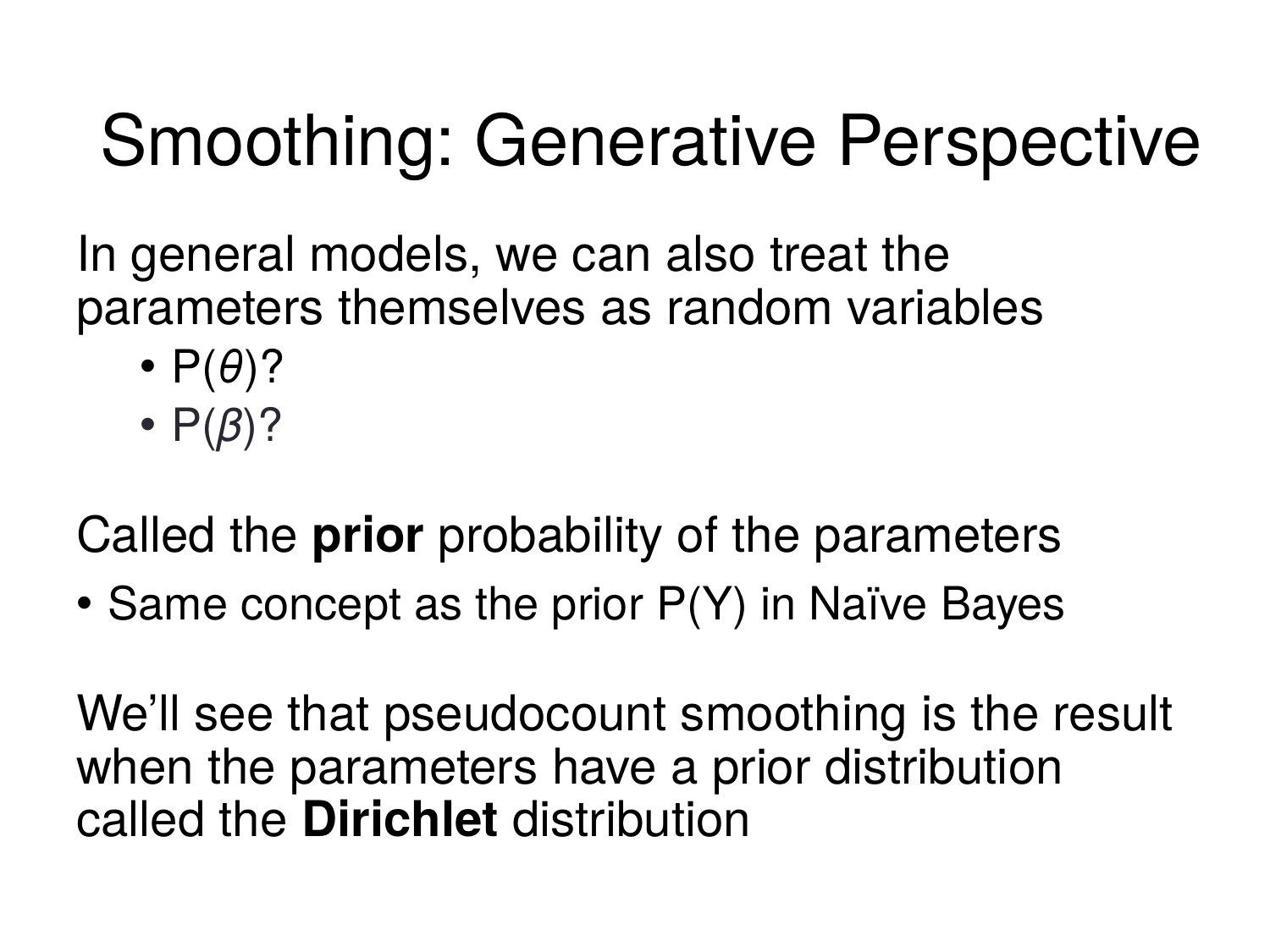

# Smoothing: Generative Perspective
In general models, we can also treat the parameters themselves as random variables
P(θ)?
P(β)?

Called the prior probability of the parameters
Same concept as the prior P(Y) in Naïve Bayes

We’ll see that pseudocount smoothing is the result when the parameters have a prior distribution called the Dirichlet distribution